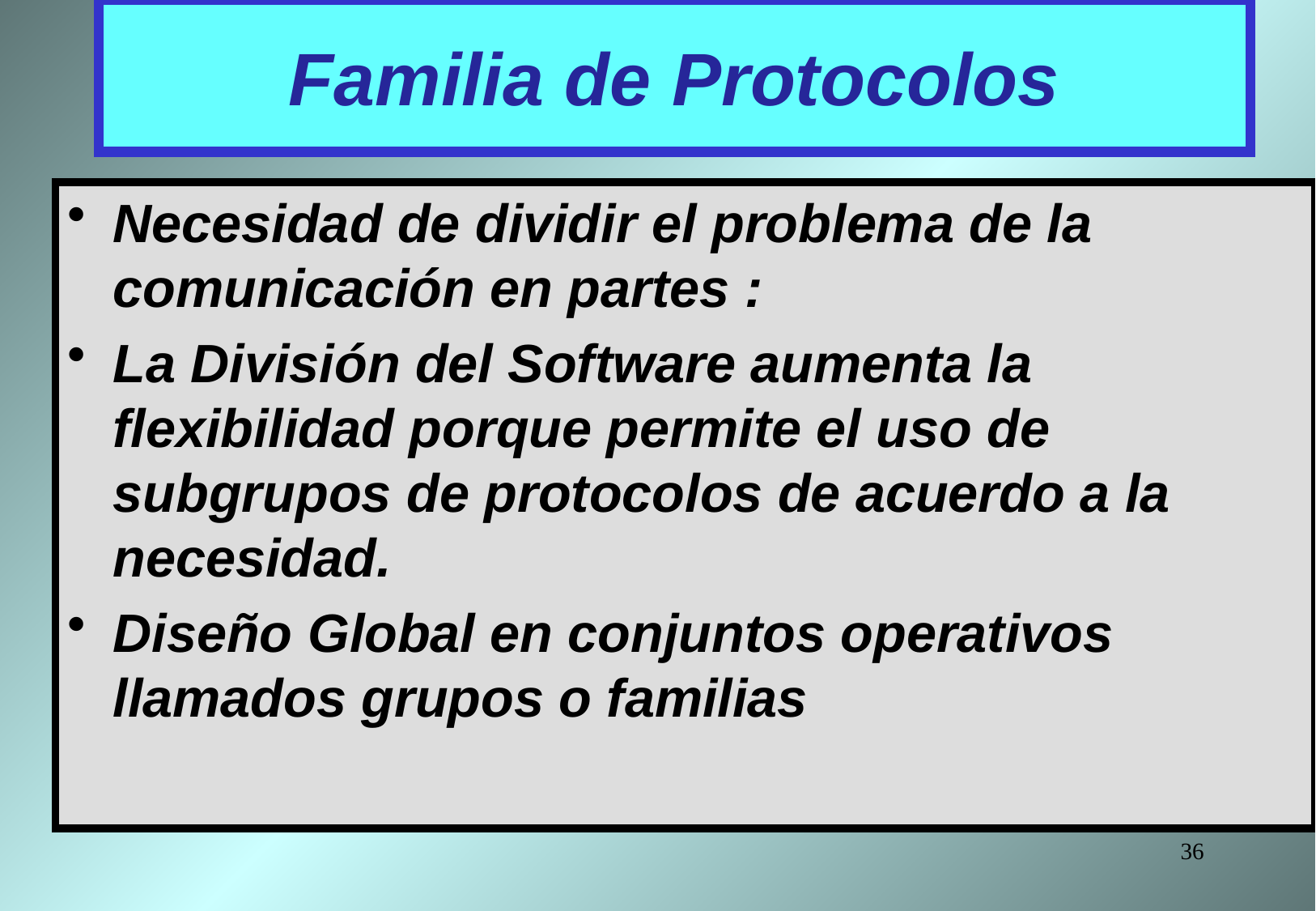

# Familia de Protocolos
Necesidad de dividir el problema de la comunicación en partes :
La División del Software aumenta la flexibilidad porque permite el uso de subgrupos de protocolos de acuerdo a la necesidad.
Diseño Global en conjuntos operativos llamados grupos o familias
36